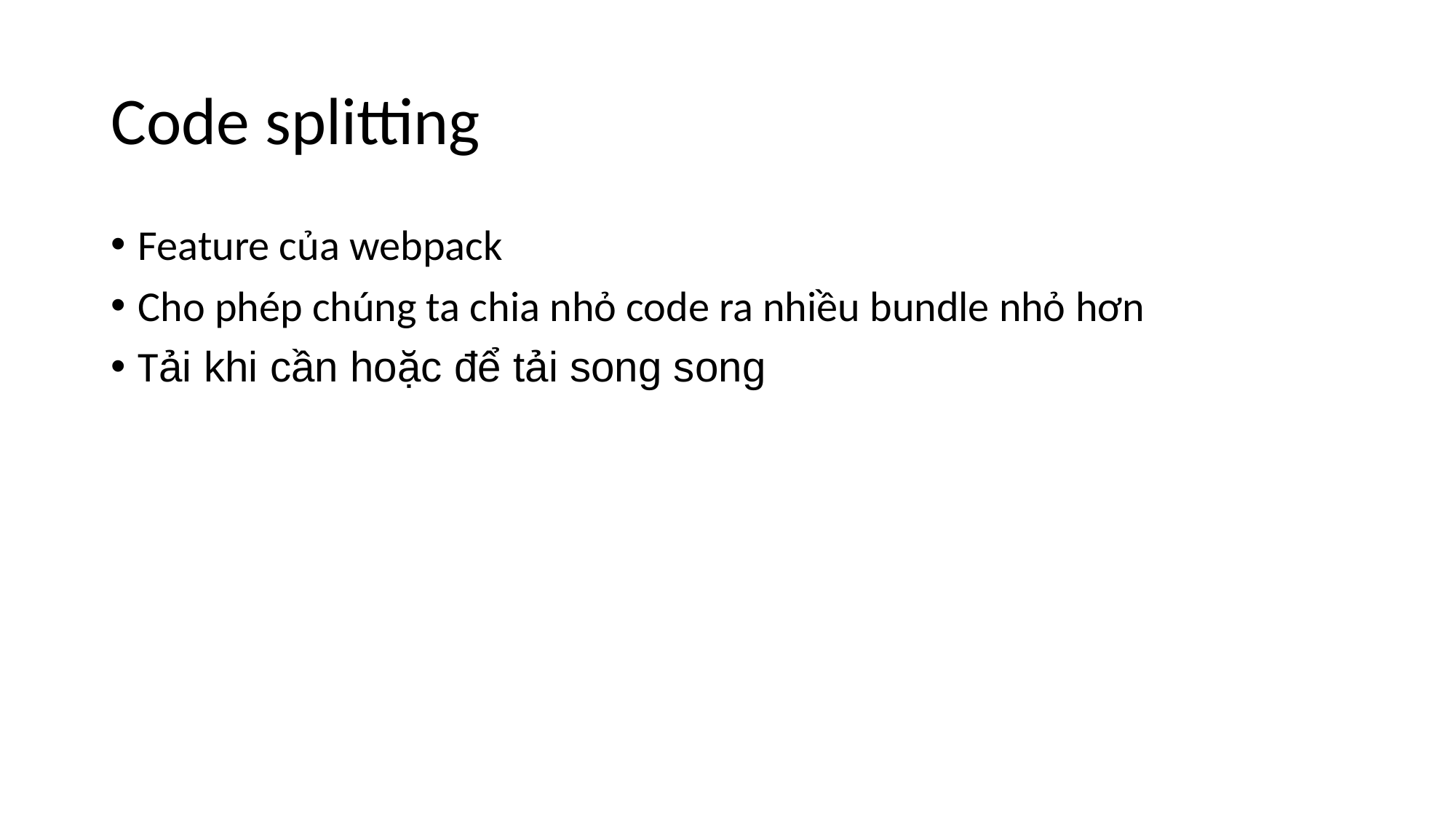

# Code splitting
Feature của webpack
Cho phép chúng ta chia nhỏ code ra nhiều bundle nhỏ hơn
Tải khi cần hoặc để tải song song